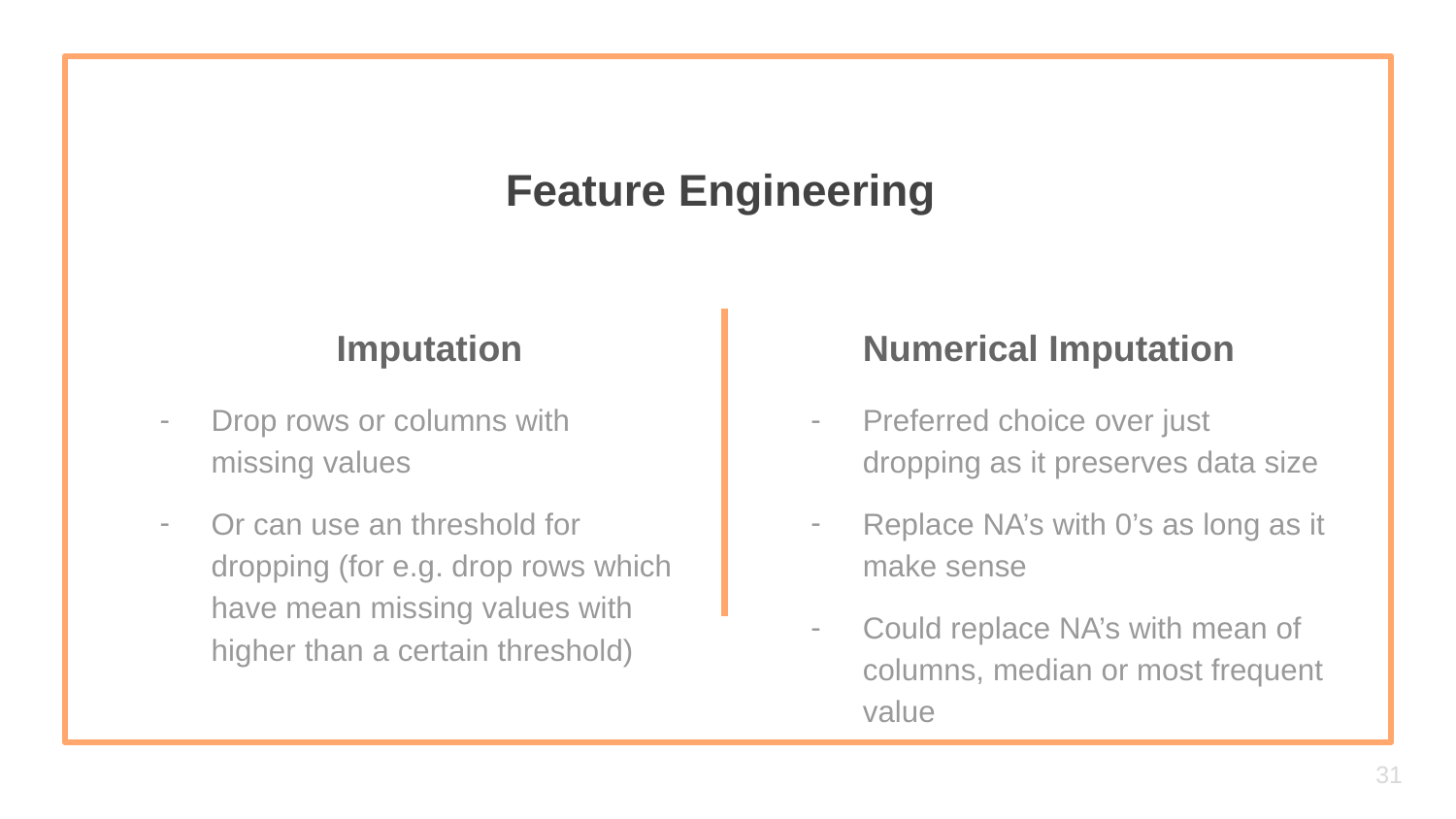

Feature Engineering

# Imputation
Numerical Imputation
Drop rows or columns with missing values
Or can use an threshold for dropping (for e.g. drop rows which have mean missing values with higher than a certain threshold)
Preferred choice over just dropping as it preserves data size
Replace NA’s with 0’s as long as it make sense
Could replace NA’s with mean of columns, median or most frequent value
31